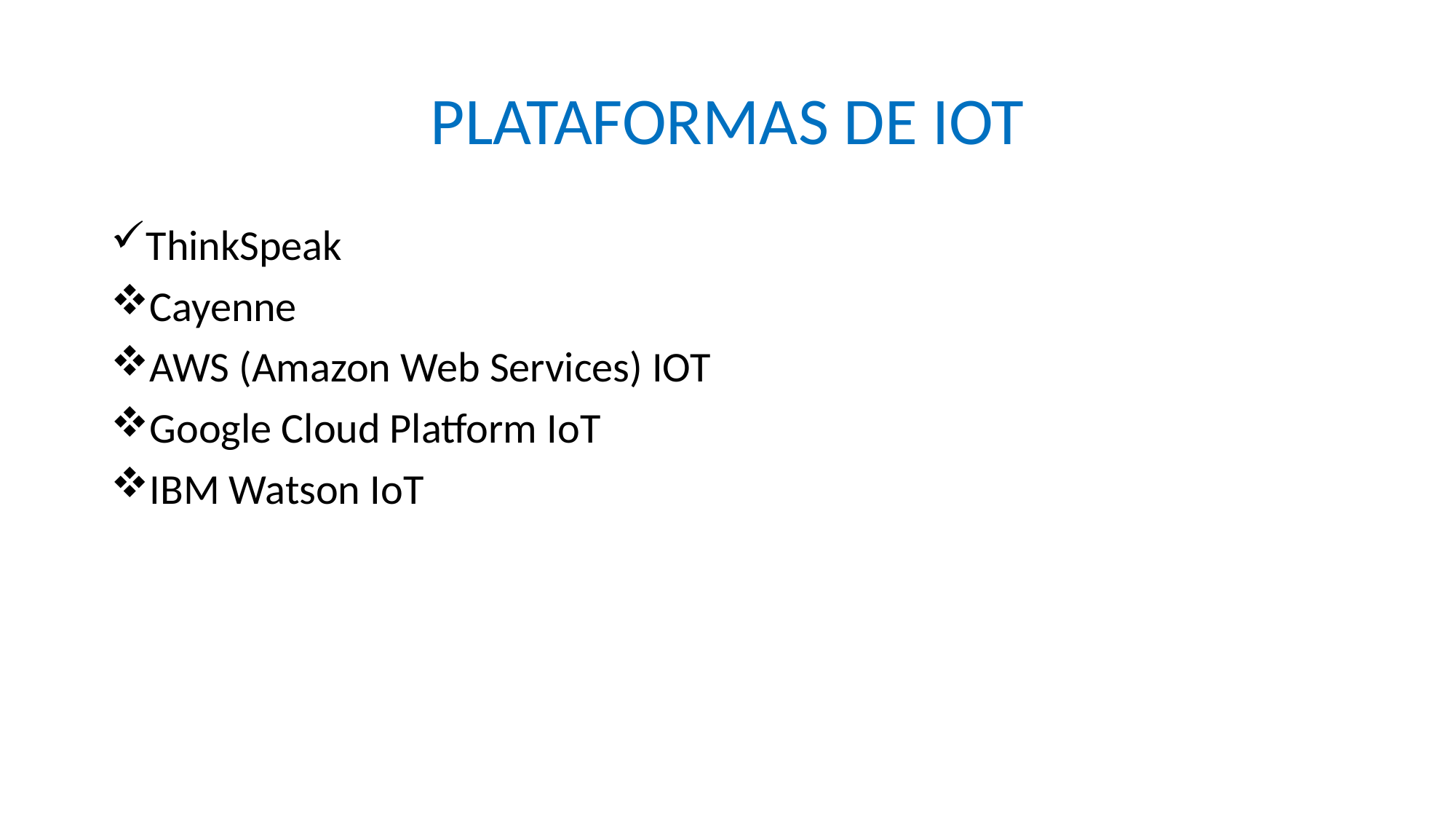

# PLATAFORMAS DE IOT
ThinkSpeak
Cayenne
AWS (Amazon Web Services) IOT
Google Cloud Platform IoT
IBM Watson IoT